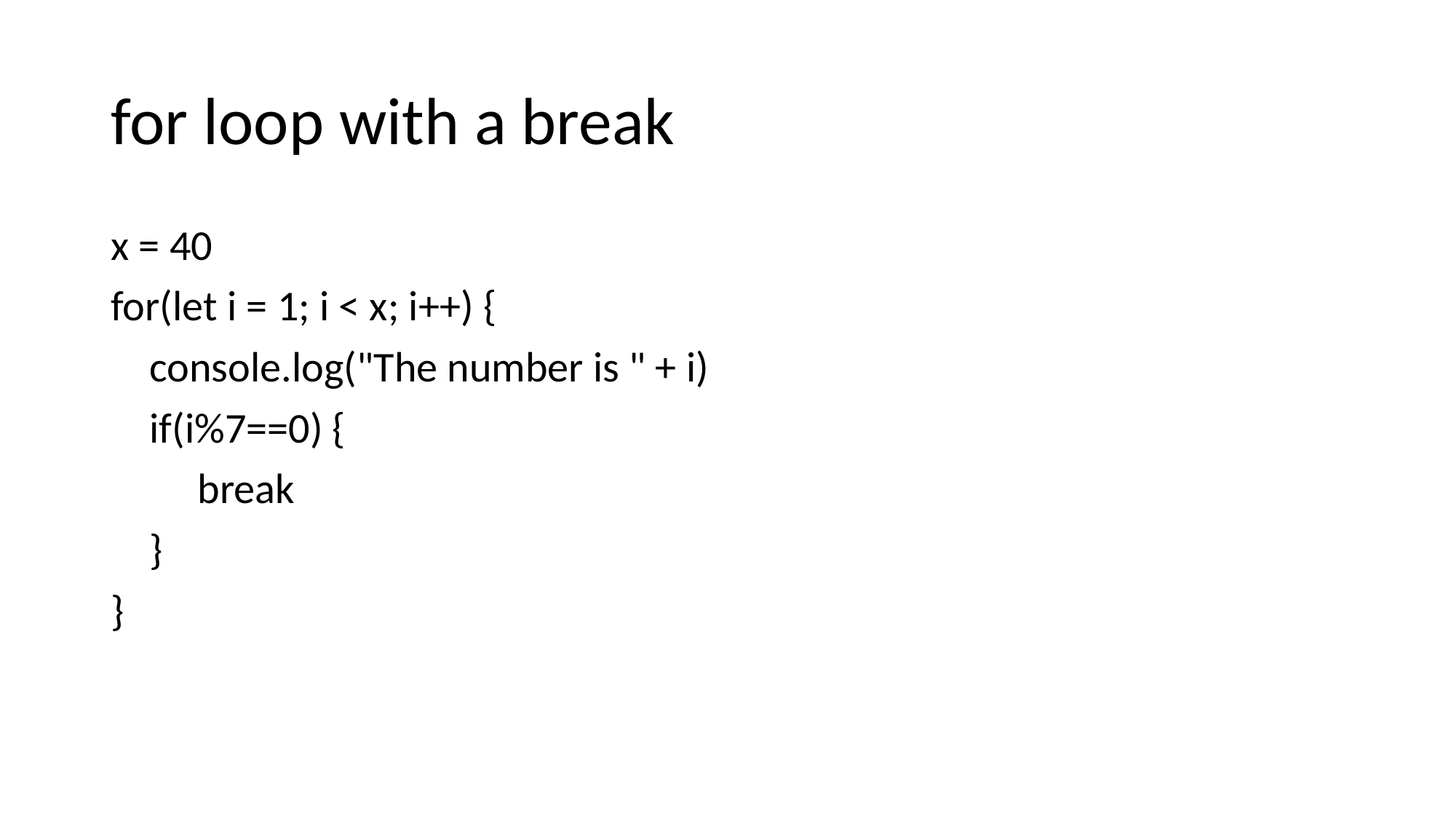

# for loop with a break
x = 40
for(let i = 1; i < x; i++) {
    console.log("The number is " + i)
    if(i%7==0) {
         break
    }
}